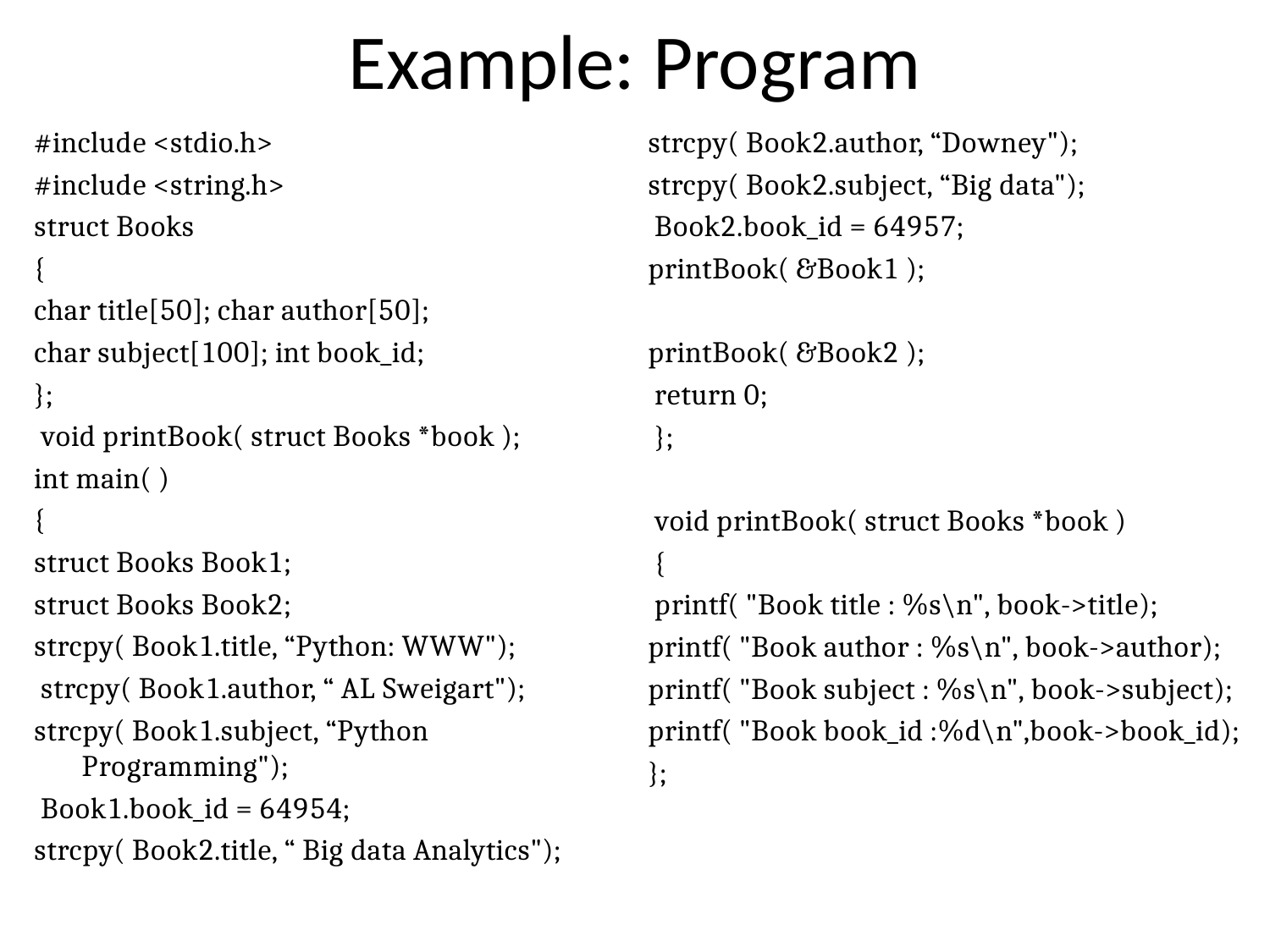

# Example: Program
#include <stdio.h>
#include <string.h>
struct Books
{
char title[50]; char author[50];
char subject[100]; int book_id;
};
 void printBook( struct Books *book );
int main( )
{
struct Books Book1;
struct Books Book2;
strcpy( Book1.title, “Python: WWW");
 strcpy( Book1.author, “ AL Sweigart");
strcpy( Book1.subject, “Python Programming");
 Book1.book_id = 64954;
strcpy( Book2.title, “ Big data Analytics");

strcpy( Book2.author, “Downey");
strcpy( Book2.subject, “Big data");
 Book2.book_id = 64957;
printBook( &Book1 );

printBook( &Book2 );
 return 0;
 };

 void printBook( struct Books *book )
 {
 printf( "Book title : %s\n", book->title);
printf( "Book author : %s\n", book->author);
printf( "Book subject : %s\n", book->subject);
printf( "Book book_id :%d\n",book->book_id);
};